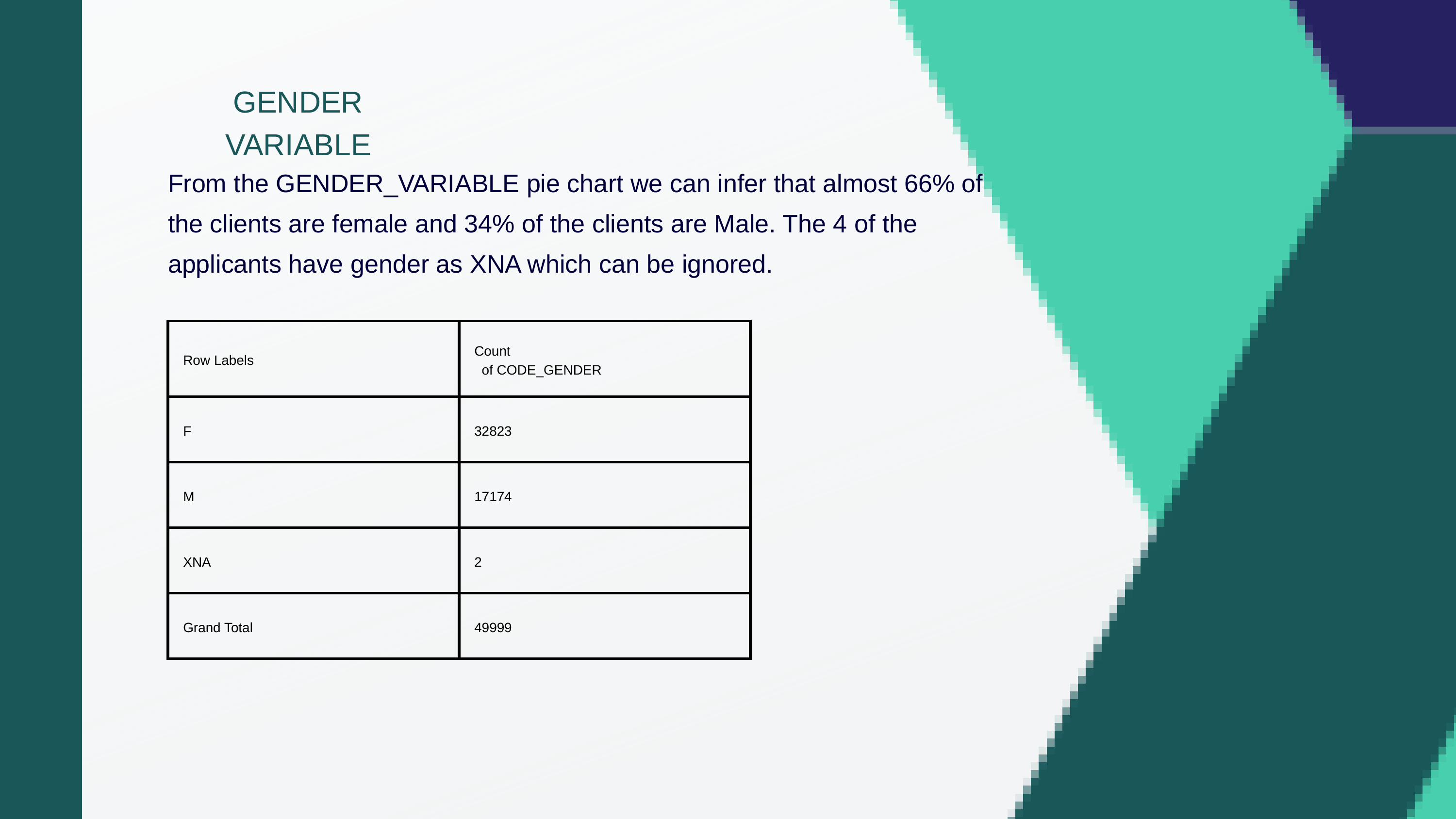

GENDER VARIABLE
From the GENDER_VARIABLE pie chart we can infer that almost 66% of
the clients are female and 34% of the clients are Male. The 4 of the applicants have gender as XNA which can be ignored.

| Row Labels | Count of CODE\_GENDER |
| --- | --- |
| F | 32823 |
| M | 17174 |
| XNA | 2 |
| Grand Total | 49999 |